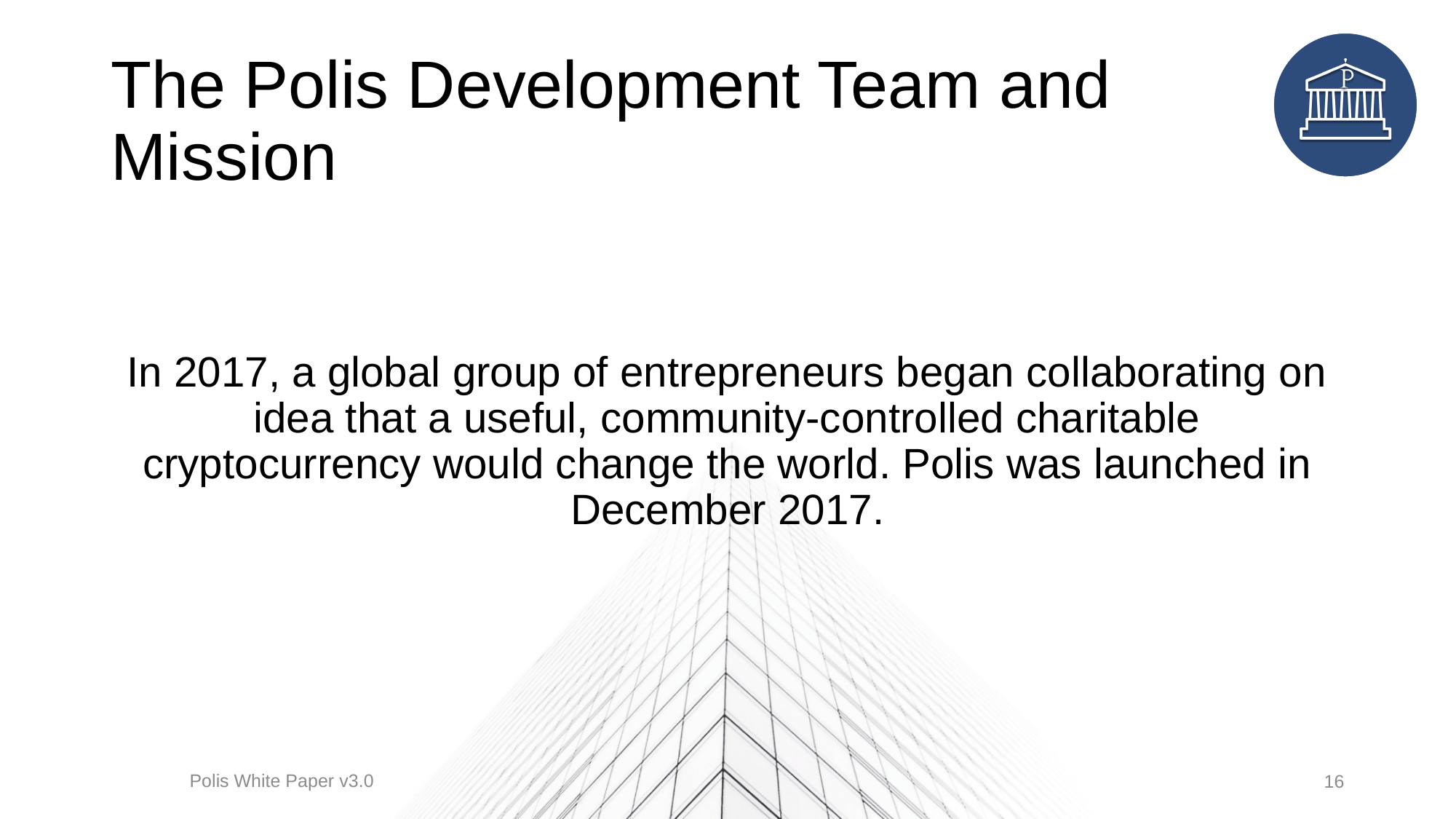

# The Polis Development Team and Mission

In 2017, a global group of entrepreneurs began collaborating on idea that a useful, community-controlled charitable cryptocurrency would change the world. Polis was launched in December 2017.
Polis White Paper v3.0
16